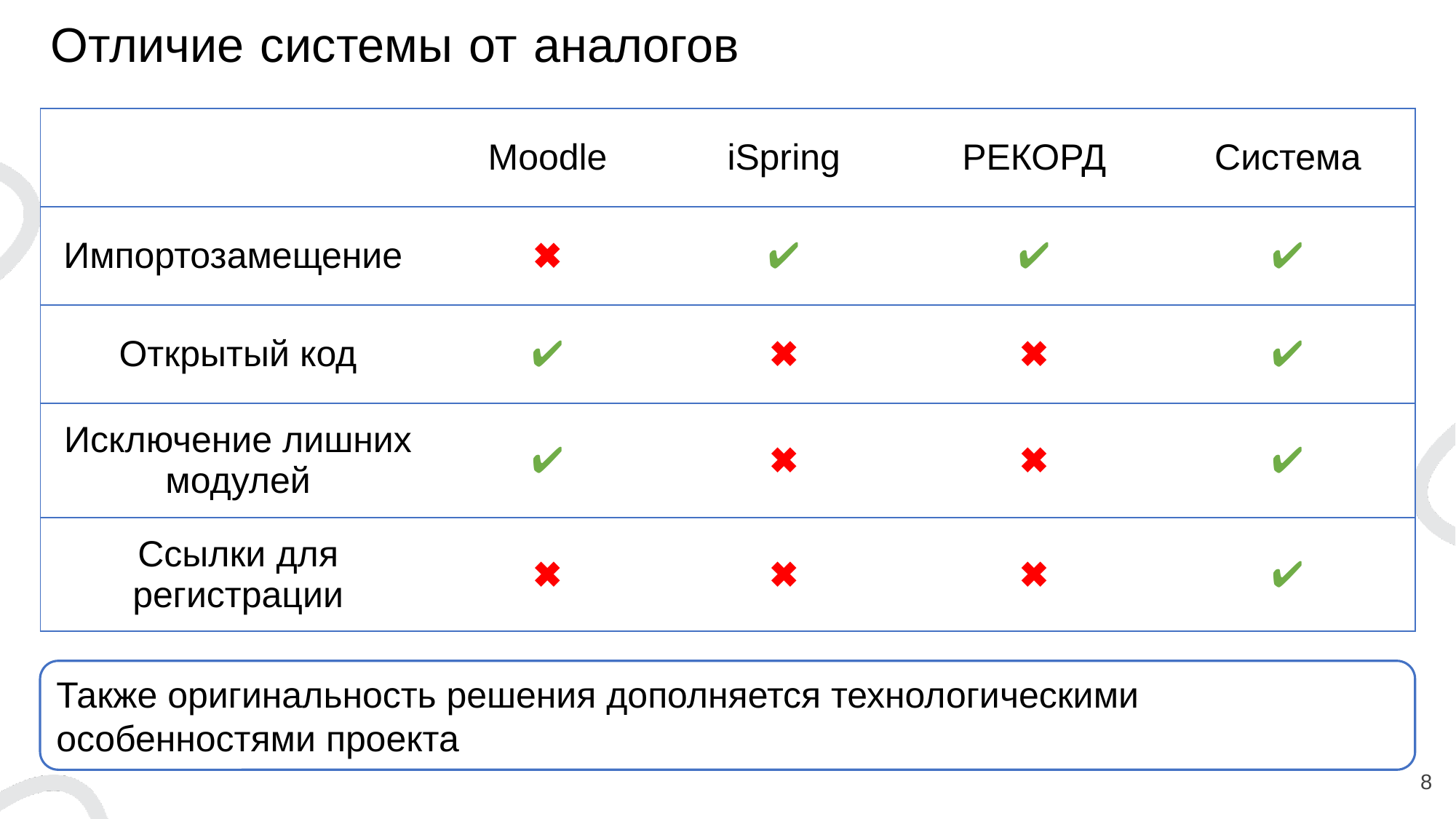

# Отличие системы от аналогов
|  | Moodle | iSpring | РЕКОРД | Система |
| --- | --- | --- | --- | --- |
| Импортозамещение | ✖ | ✔ | ✔ | ✔ |
| Открытый код | ✔ | ✖ | ✖ | ✔ |
| Исключение лишних модулей | ✔ | ✖ | ✖ | ✔ |
| Ссылки для регистрации | ✖ | ✖ | ✖ | ✔ |
Также оригинальность решения дополняется технологическими особенностями проекта
8